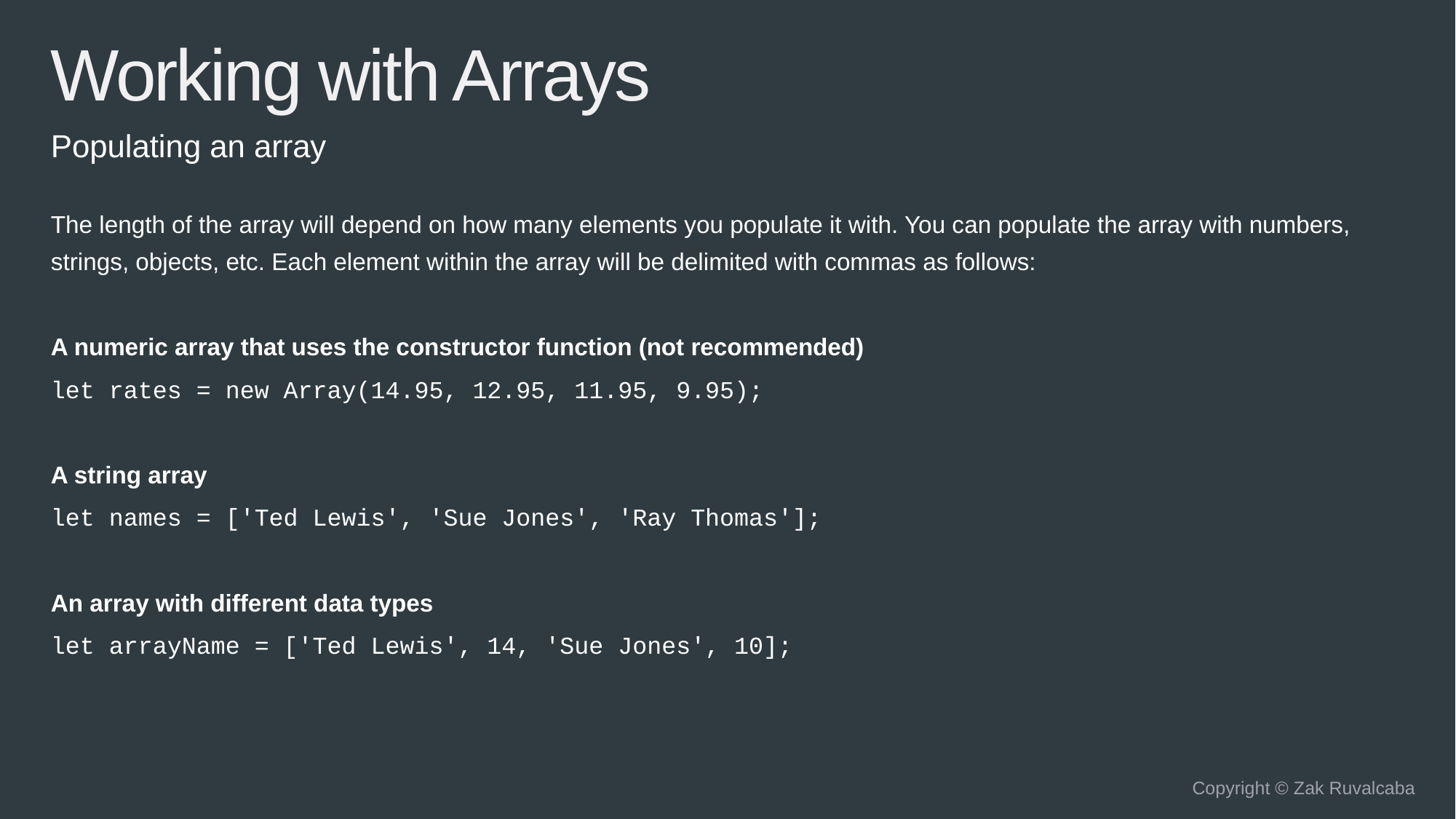

# Working with Arrays
Populating an array
The length of the array will depend on how many elements you populate it with. You can populate the array with numbers, strings, objects, etc. Each element within the array will be delimited with commas as follows:

A numeric array that uses the constructor function (not recommended)
let rates = new Array(14.95, 12.95, 11.95, 9.95);

A string array
let names = ['Ted Lewis', 'Sue Jones', 'Ray Thomas'];

An array with different data types
let arrayName = ['Ted Lewis', 14, 'Sue Jones', 10];